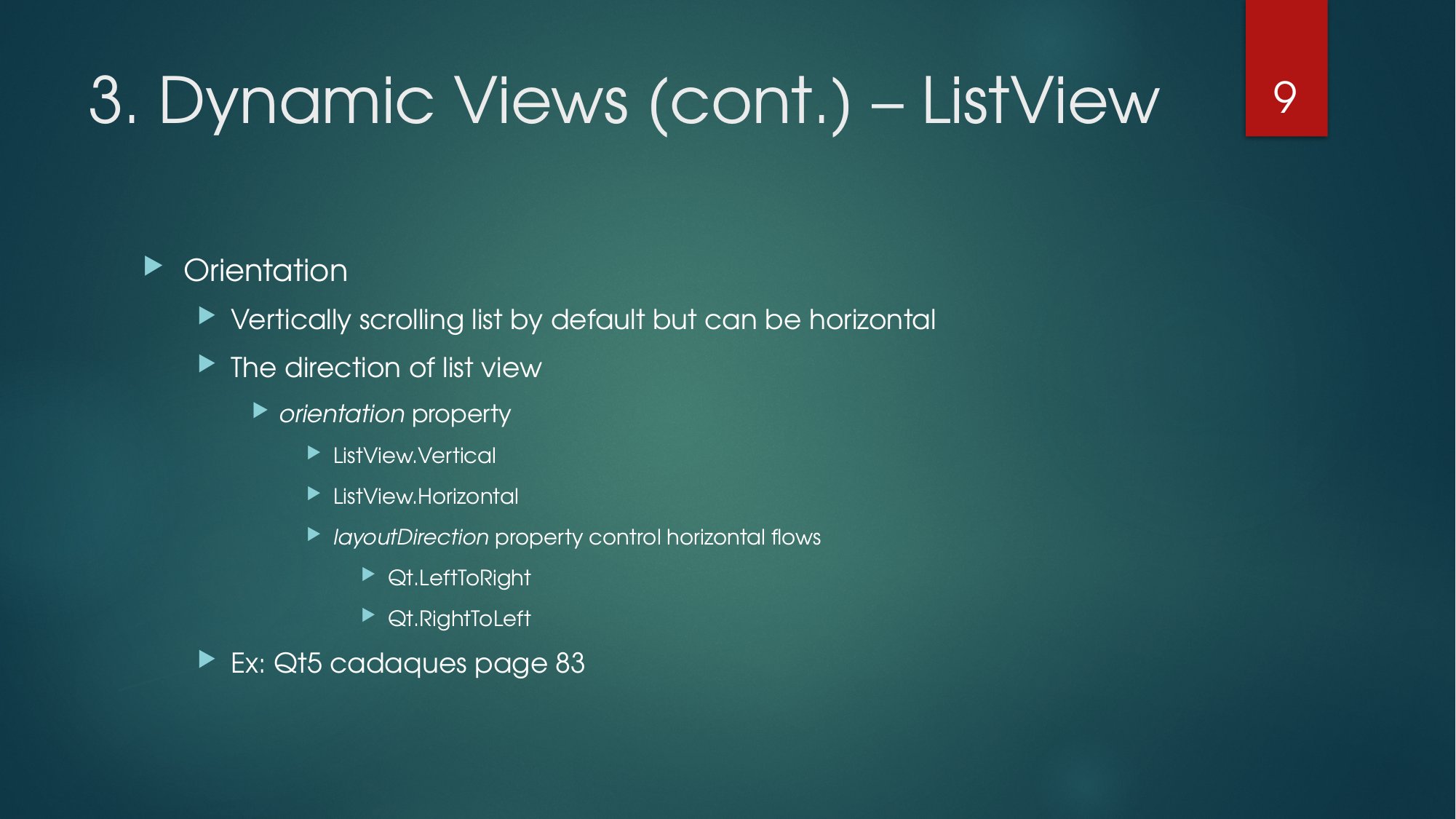

9
# 3. Dynamic Views (cont.) – ListView
Orientation
Vertically scrolling list by default but can be horizontal
The direction of list view
orientation property
ListView.Vertical
ListView.Horizontal
layoutDirection property control horizontal flows
Qt.LeftToRight
Qt.RightToLeft
Ex: Qt5 cadaques page 83